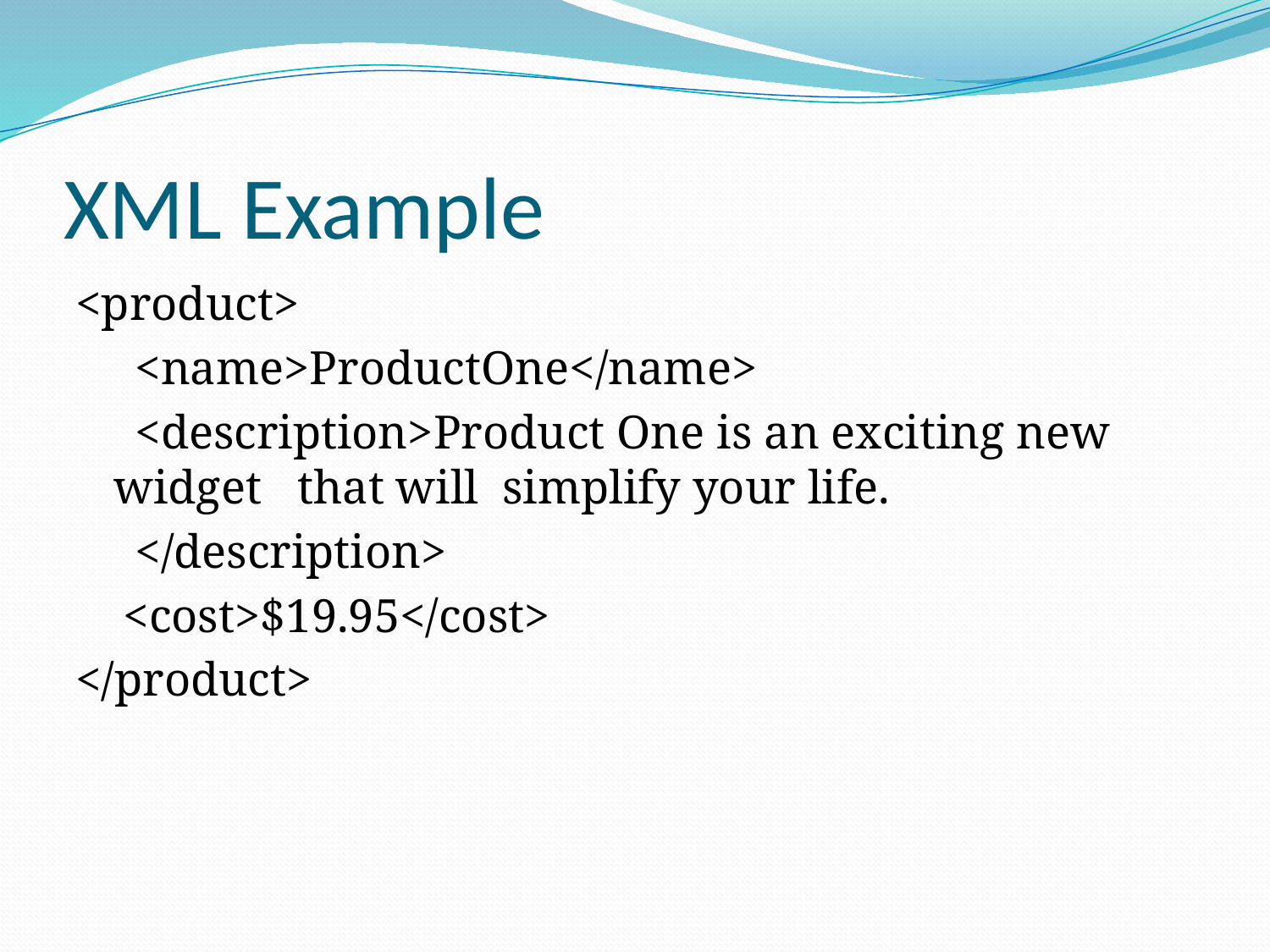

# XML Example
<product>
     <name>ProductOne</name>
     <description>Product One is an exciting new widget   that will  simplify your life.
     </description>
    <cost>$19.95</cost>
</product>